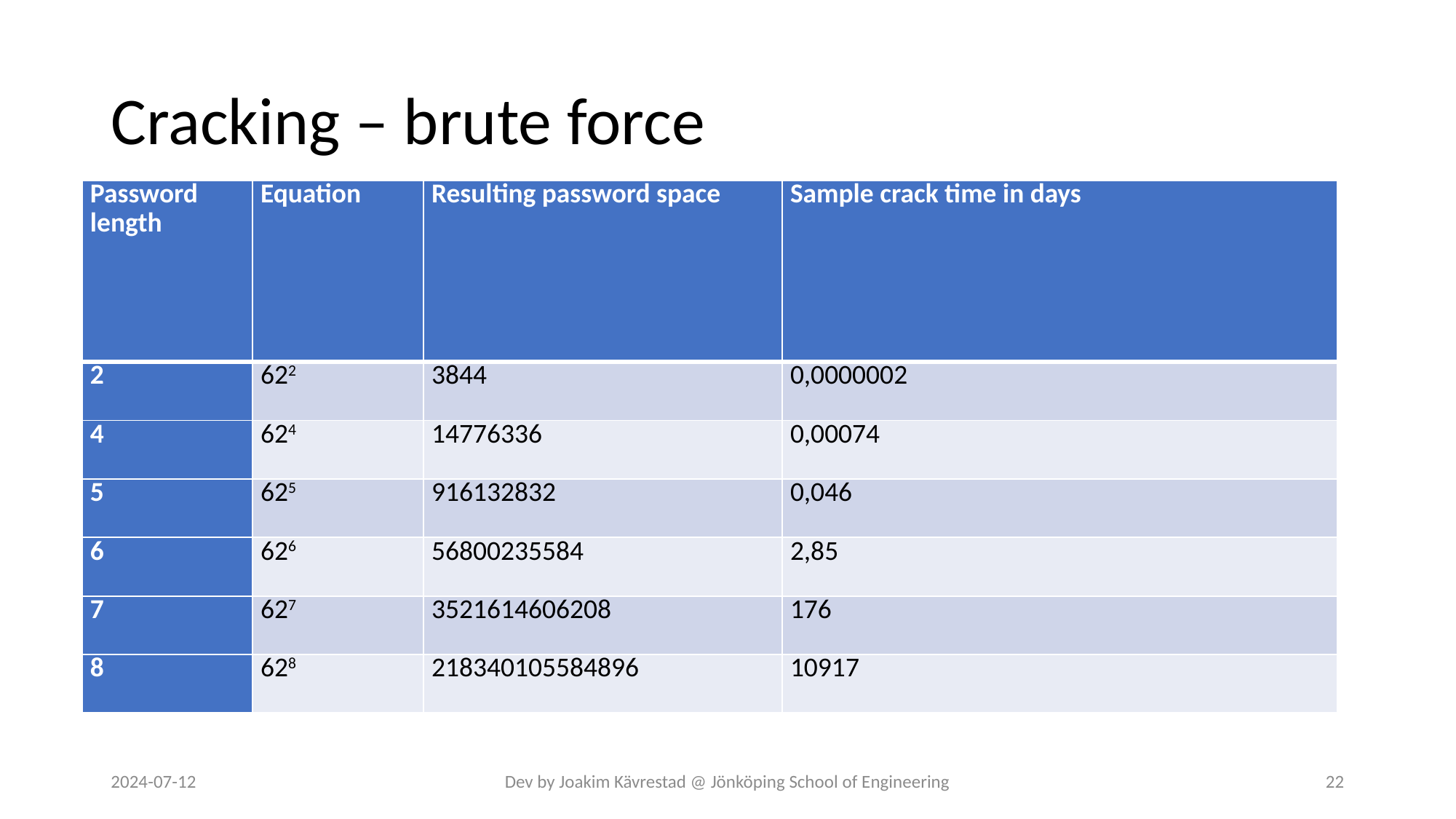

# Cracking – brute force
| Password length | Equation | Resulting password space | Sample crack time in days |
| --- | --- | --- | --- |
| 2 | 622 | 3844 | 0,0000002 |
| 4 | 624 | 14776336 | 0,00074 |
| 5 | 625 | 916132832 | 0,046 |
| 6 | 626 | 56800235584 | 2,85 |
| 7 | 627 | 3521614606208 | 176 |
| 8 | 628 | 218340105584896 | 10917 |

2024-07-12
Dev by Joakim Kävrestad @ Jönköping School of Engineering
22